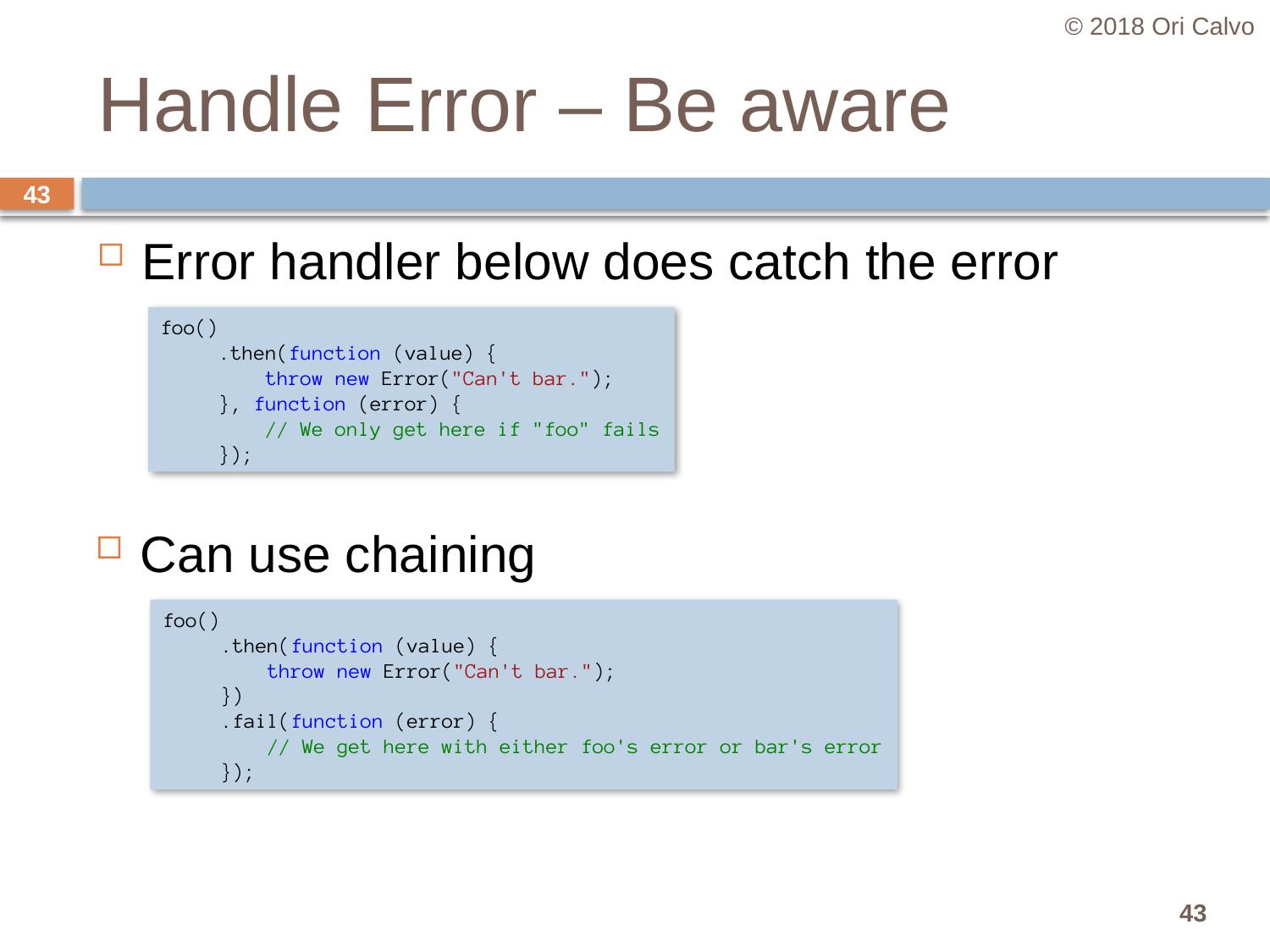

© 2018 Ori Calvo
# Handle Error – Be aware
43
Error handler below does catch the error
foo()
     .then(function (value) {
         throw new Error("Can't bar.");
     }, function (error) {
         // We only get here if "foo" fails
     });
Can use chaining
foo()
     .then(function (value) {
         throw new Error("Can't bar.");
     })
     .fail(function (error) {
         // We get here with either foo's error or bar's error
     });